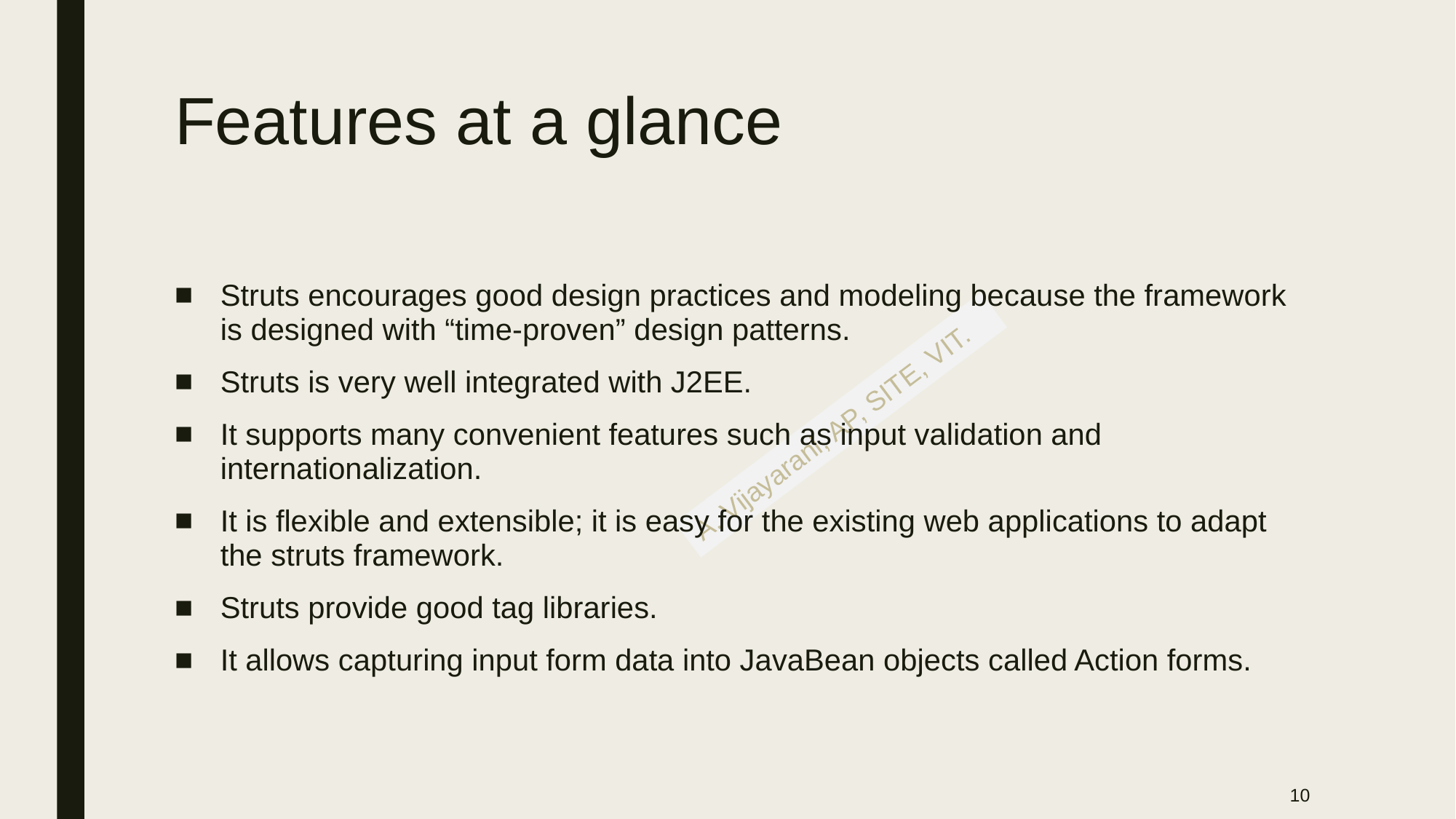

# Features at a glance
Struts encourages good design practices and modeling because the framework is designed with “time-proven” design patterns.
Struts is very well integrated with J2EE.
It supports many convenient features such as input validation and internationalization.
It is flexible and extensible; it is easy for the existing web applications to adapt the struts framework.
Struts provide good tag libraries.
It allows capturing input form data into JavaBean objects called Action forms.

10